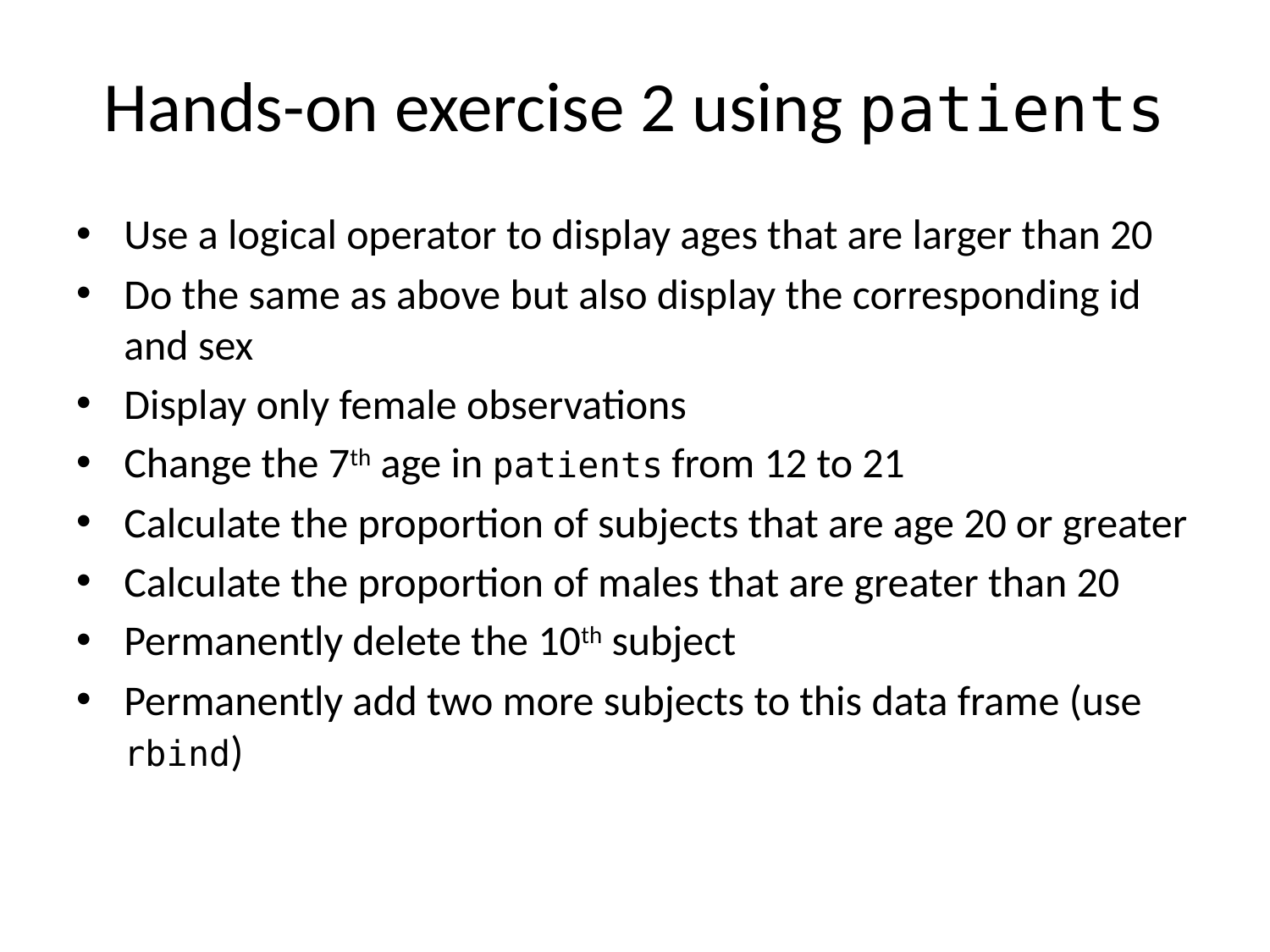

# Hands-on exercise 2 using patients
Use a logical operator to display ages that are larger than 20
Do the same as above but also display the corresponding id and sex
Display only female observations
Change the 7th age in patients from 12 to 21
Calculate the proportion of subjects that are age 20 or greater
Calculate the proportion of males that are greater than 20
Permanently delete the 10th subject
Permanently add two more subjects to this data frame (use rbind)